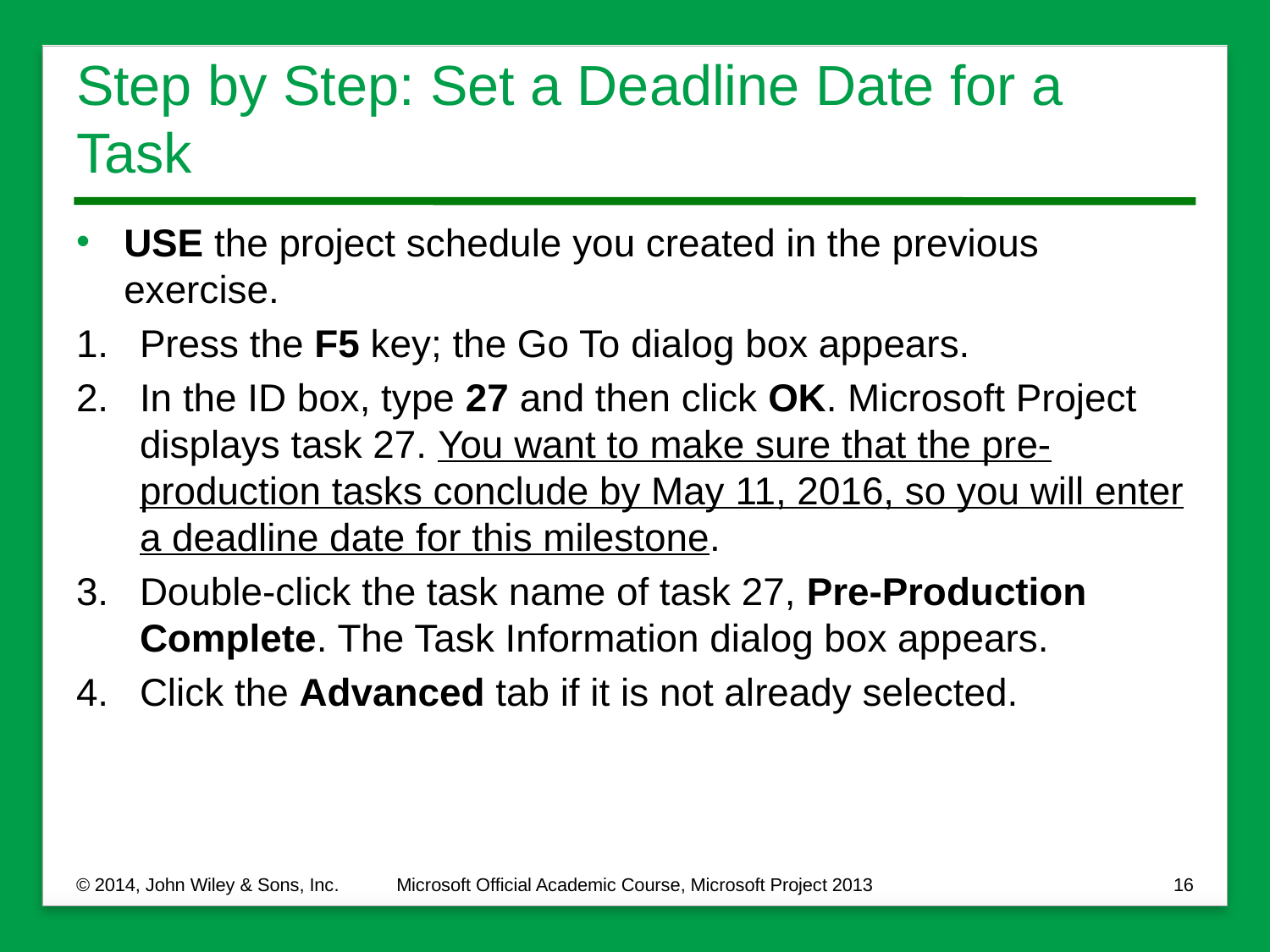

# Step by Step: Set a Deadline Date for a Task
USE the project schedule you created in the previous exercise.
1.	Press the F5 key; the Go To dialog box appears.
2.	In the ID box, type 27 and then click OK. Microsoft Project displays task 27. You want to make sure that the pre-production tasks conclude by May 11, 2016, so you will enter a deadline date for this milestone.
3.	Double-click the task name of task 27, Pre-Production Complete. The Task Information dialog box appears.
4.	Click the Advanced tab if it is not already selected.
© 2014, John Wiley & Sons, Inc.
Microsoft Official Academic Course, Microsoft Project 2013
16